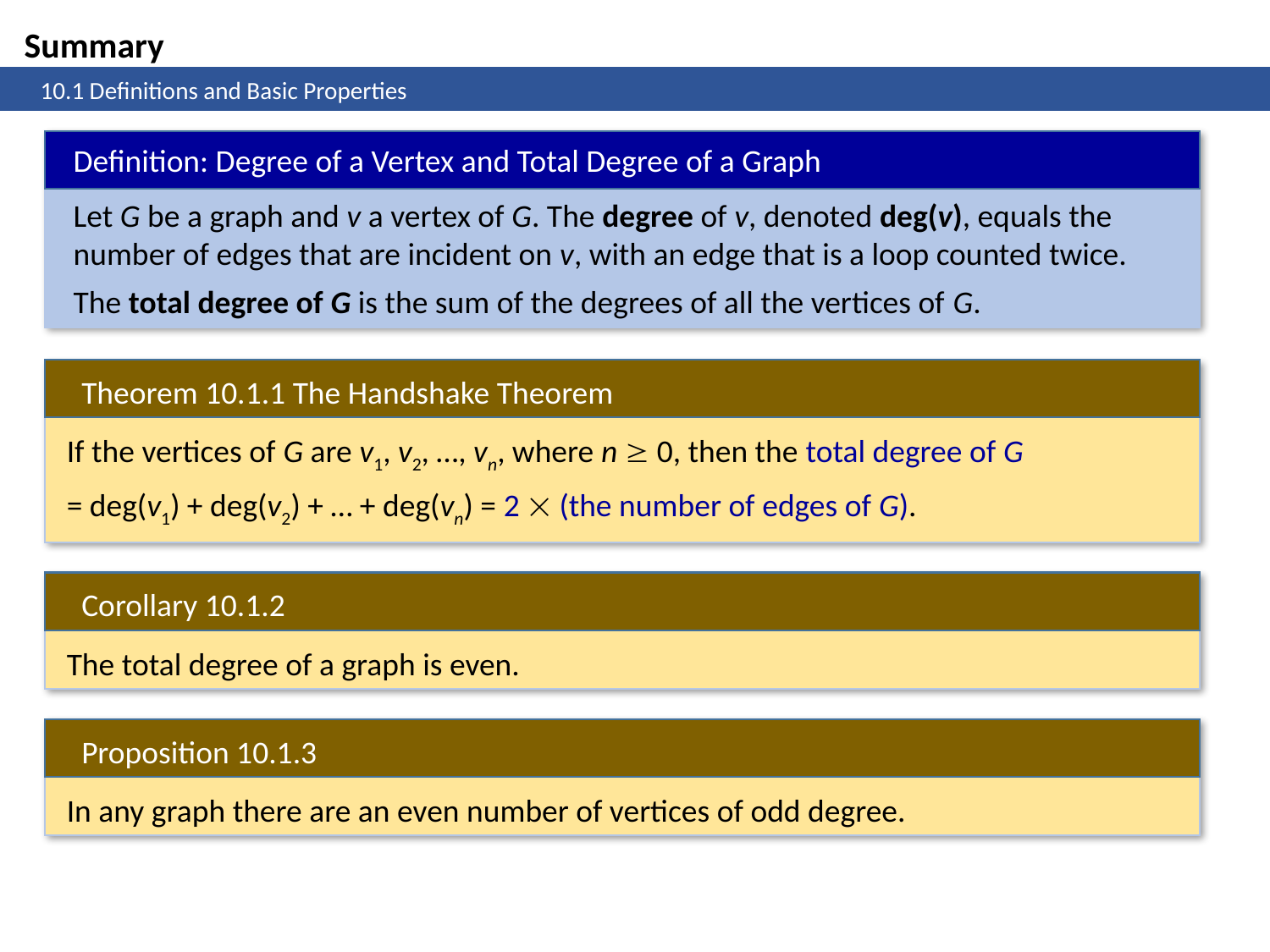

Summary

	10.1 Definitions and Basic Properties

Definition: Degree of a Vertex and Total Degree of a Graph
Let G be a graph and v a vertex of G. The degree of v, denoted deg(v), equals the number of edges that are incident on v, with an edge that is a loop counted twice.
The total degree of G is the sum of the degrees of all the vertices of G.

Theorem 10.1.1 The Handshake Theorem
If the vertices of G are v1, v2, …, vn, where n ≥ 0, then the total degree of G
= deg(v1) + deg(v2) + … + deg(vn) = 2 × (the number of edges of G).

Corollary 10.1.2
The total degree of a graph is even.

Proposition 10.1.3
In any graph there are an even number of vertices of odd degree.